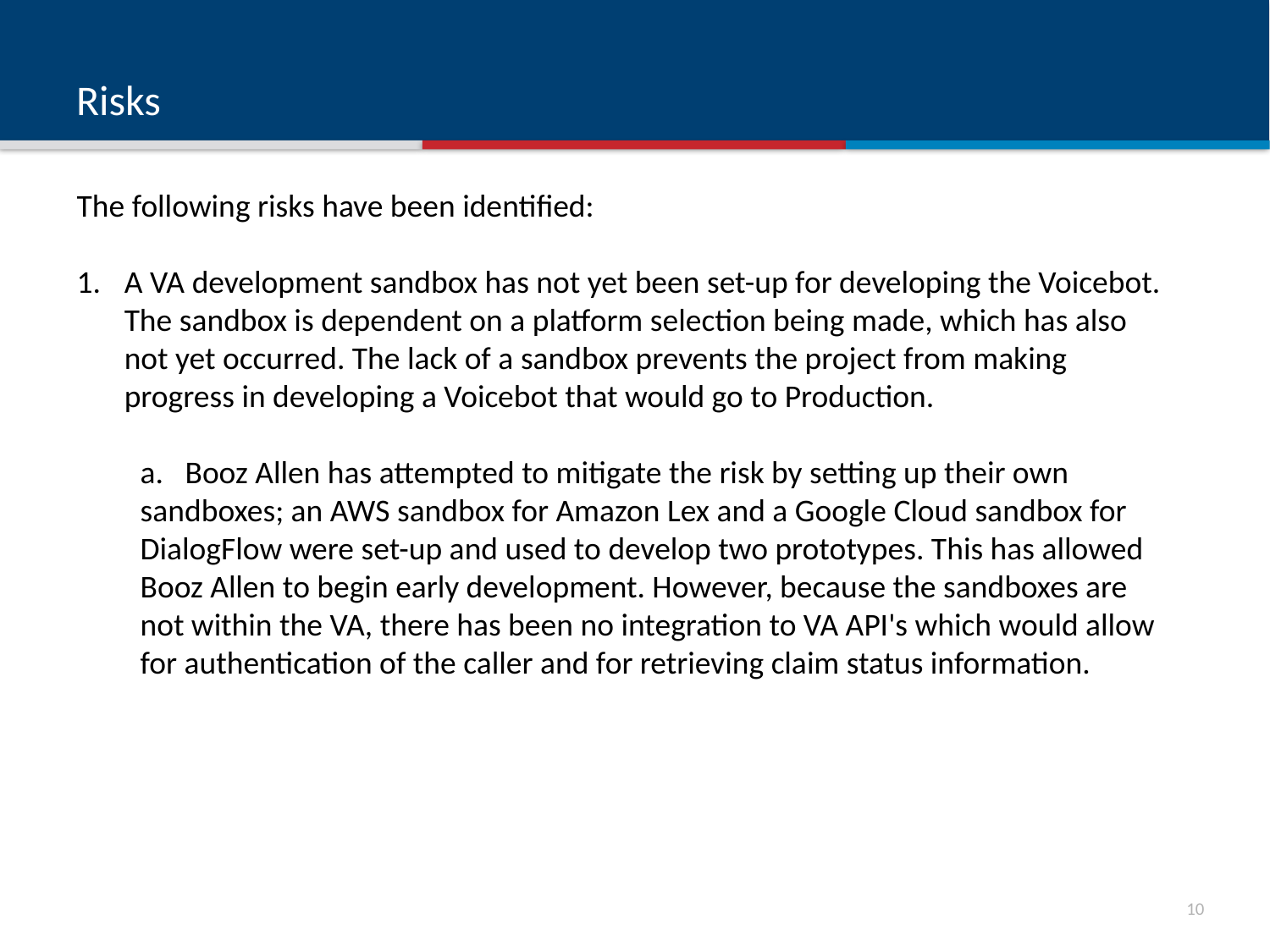

# Risks

The following risks have been identified:

A VA development sandbox has not yet been set-up for developing the Voicebot. The sandbox is dependent on a platform selection being made, which has also not yet occurred. The lack of a sandbox prevents the project from making progress in developing a Voicebot that would go to Production.

a.   Booz Allen has attempted to mitigate the risk by setting up their own sandboxes; an AWS sandbox for Amazon Lex and a Google Cloud sandbox for DialogFlow were set-up and used to develop two prototypes. This has allowed Booz Allen to begin early development. However, because the sandboxes are not within the VA, there has been no integration to VA API's which would allow for authentication of the caller and for retrieving claim status information.
10